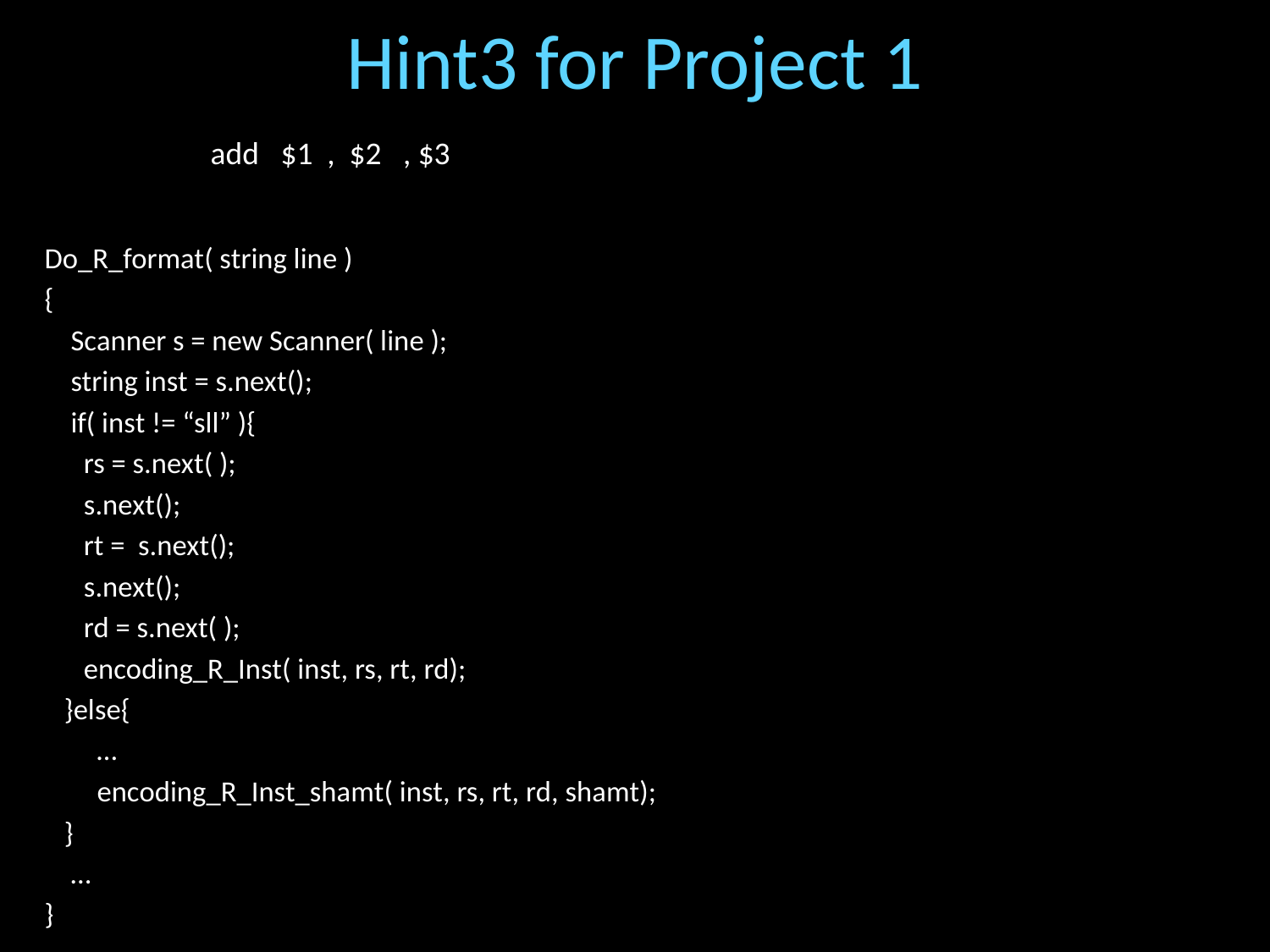

# Hint3 for Project 1
    add   $1  ,  $2   , $3
Do_R_format( string line )
{
    Scanner s = new Scanner( line );
    string inst = s.next();
    if( inst != “sll” ){
      rs = s.next( );
      s.next();
      rt =  s.next();
      s.next();
      rd = s.next( );
      encoding_R_Inst( inst, rs, rt, rd);
   }else{
        …
        encoding_R_Inst_shamt( inst, rs, rt, rd, shamt);
   }
    …
}